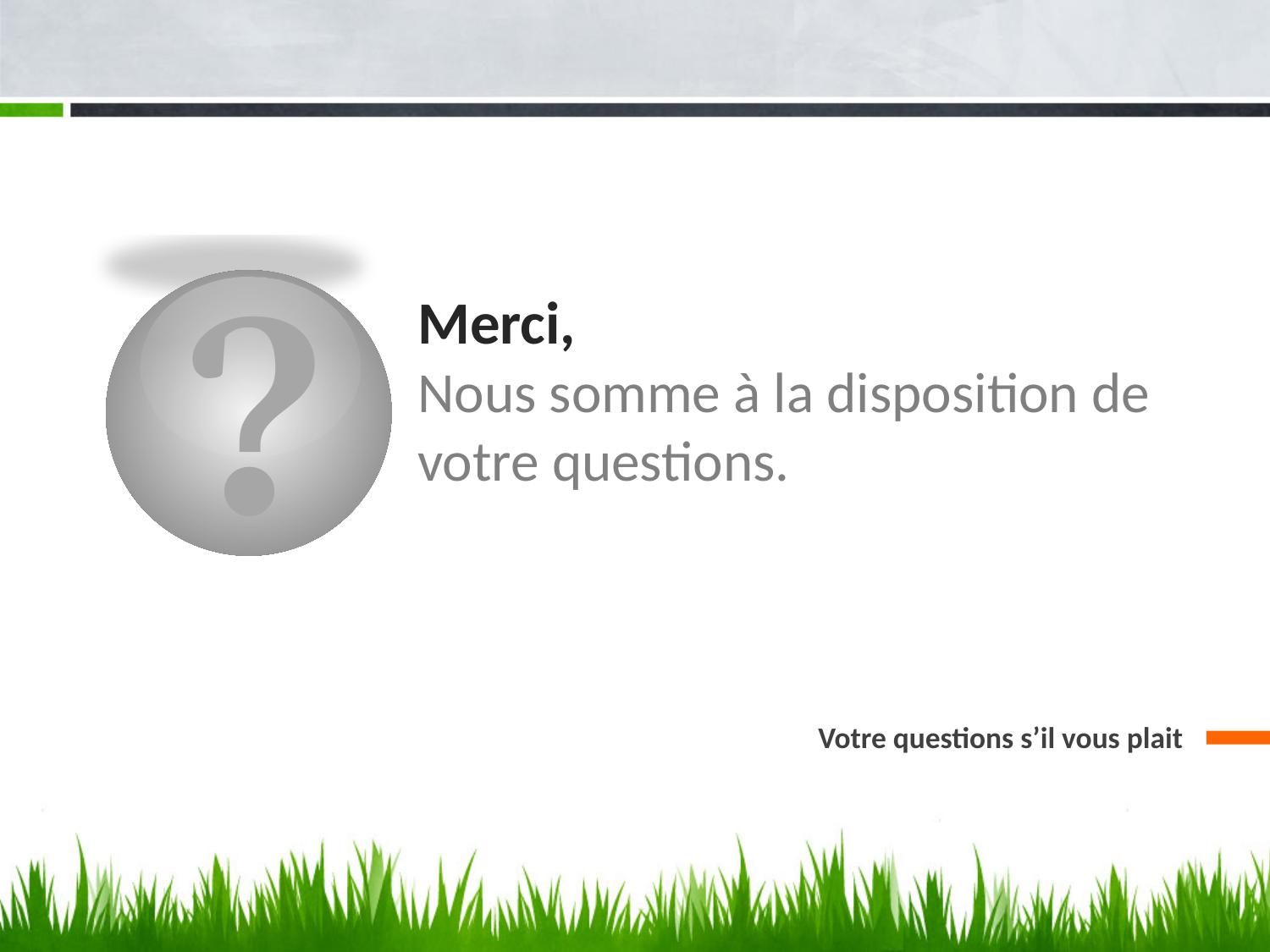

?

# Merci, Nous somme à la disposition de votre questions.
Votre questions s’il vous plait